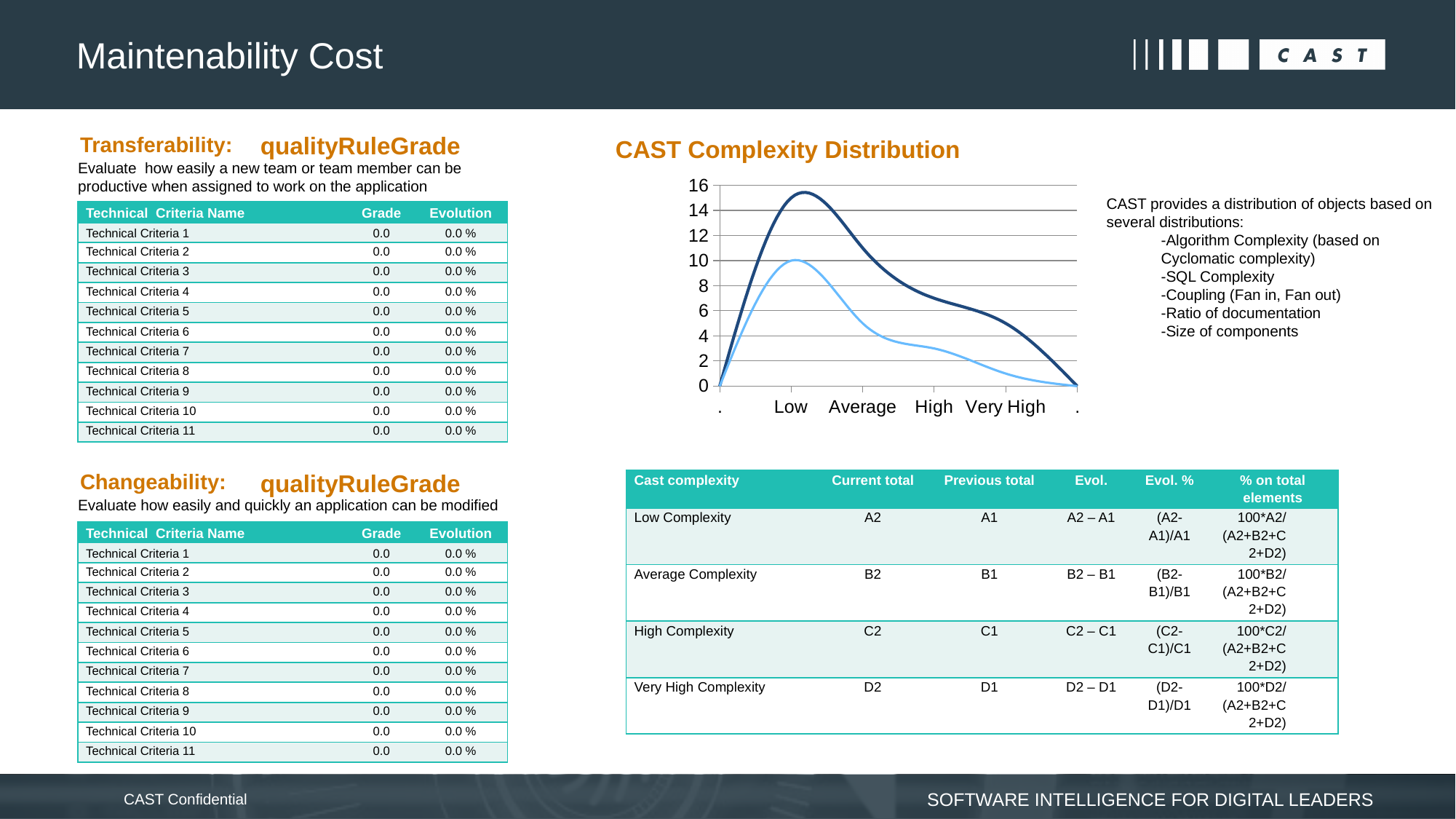

# Maintenability Cost
qualityRuleGrade
Transferability:
CAST Complexity Distribution
Evaluate  how easily a new team or team member can be productive when assigned to work on the application

### Chart

| Category | Current Version | Previous Version |
|---|---|---|
| . | 0.0 | 0.0 |
| Low | 15.0 | 10.0 |
| Average | 11.0 | 5.0 |
| High | 7.0 | 3.0 |
| Very High | 5.0 | 1.0 |
| . | 0.0 | 0.0 |
CAST provides a distribution of objects based on several distributions:
-Algorithm Complexity (based on Cyclomatic complexity)
-SQL Complexity
-Coupling (Fan in, Fan out)
-Ratio of documentation
-Size of components
| Technical Criteria Name | Grade | Evolution |
| --- | --- | --- |
| Technical Criteria 1 | 0.0 | 0.0 % |
| Technical Criteria 2 | 0.0 | 0.0 % |
| Technical Criteria 3 | 0.0 | 0.0 % |
| Technical Criteria 4 | 0.0 | 0.0 % |
| Technical Criteria 5 | 0.0 | 0.0 % |
| Technical Criteria 6 | 0.0 | 0.0 % |
| Technical Criteria 7 | 0.0 | 0.0 % |
| Technical Criteria 8 | 0.0 | 0.0 % |
| Technical Criteria 9 | 0.0 | 0.0 % |
| Technical Criteria 10 | 0.0 | 0.0 % |
| Technical Criteria 11 | 0.0 | 0.0 % |
Changeability:
qualityRuleGrade
| Cast complexity | Current total | Previous total | Evol. | Evol. % | % on total elements |
| --- | --- | --- | --- | --- | --- |
| Low Complexity | A2 | A1 | A2 – A1 | (A2-A1)/A1 | 100\*A2/(A2+B2+C2+D2) |
| Average Complexity | B2 | B1 | B2 – B1 | (B2-B1)/B1 | 100\*B2/(A2+B2+C2+D2) |
| High Complexity | C2 | C1 | C2 – C1 | (C2-C1)/C1 | 100\*C2/(A2+B2+C2+D2) |
| Very High Complexity | D2 | D1 | D2 – D1 | (D2-D1)/D1 | 100\*D2/(A2+B2+C2+D2) |
Evaluate how easily and quickly an application can be modified
| Technical Criteria Name | Grade | Evolution |
| --- | --- | --- |
| Technical Criteria 1 | 0.0 | 0.0 % |
| Technical Criteria 2 | 0.0 | 0.0 % |
| Technical Criteria 3 | 0.0 | 0.0 % |
| Technical Criteria 4 | 0.0 | 0.0 % |
| Technical Criteria 5 | 0.0 | 0.0 % |
| Technical Criteria 6 | 0.0 | 0.0 % |
| Technical Criteria 7 | 0.0 | 0.0 % |
| Technical Criteria 8 | 0.0 | 0.0 % |
| Technical Criteria 9 | 0.0 | 0.0 % |
| Technical Criteria 10 | 0.0 | 0.0 % |
| Technical Criteria 11 | 0.0 | 0.0 % |